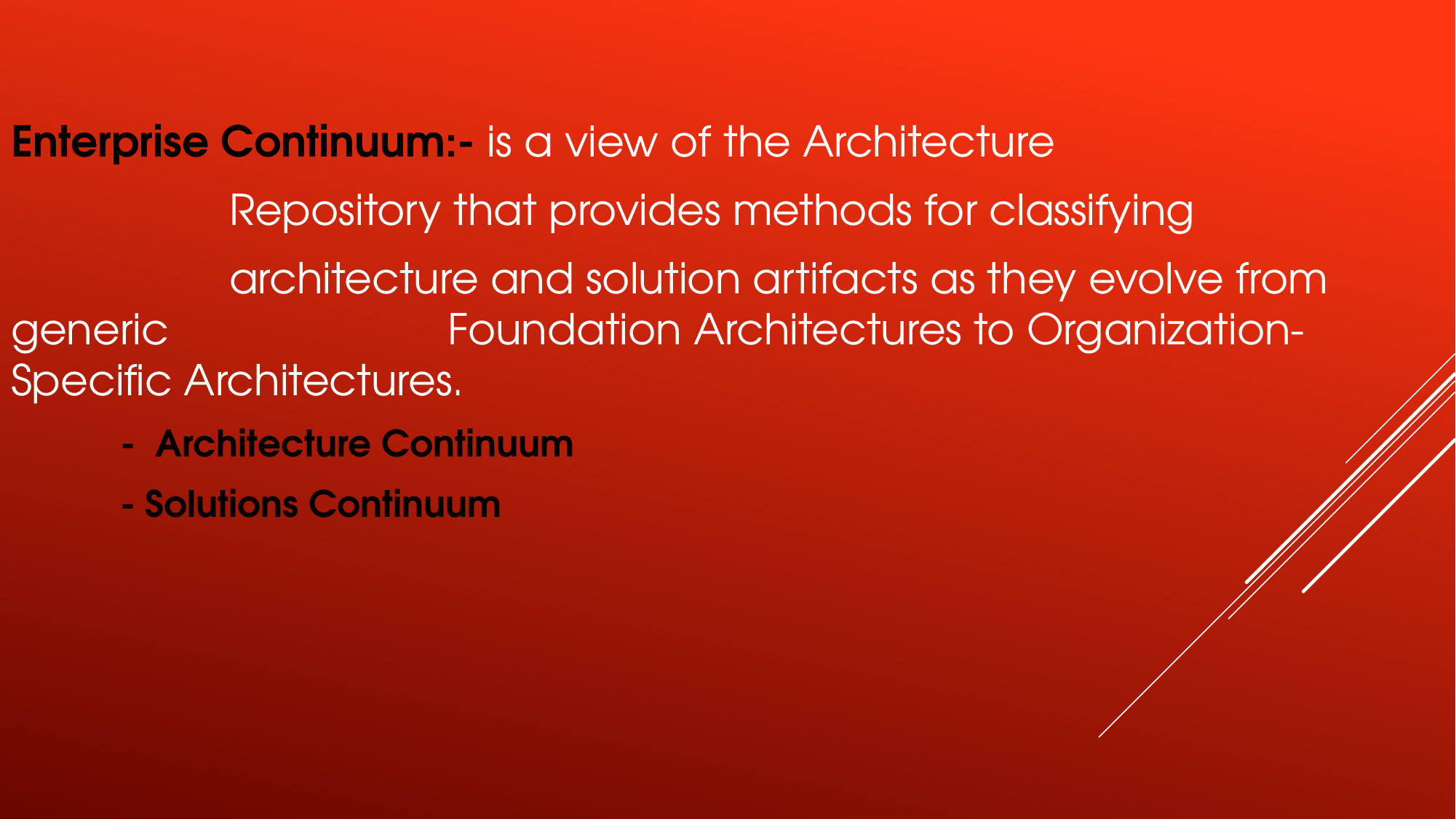

Enterprise Continuum:- is a view of the Architecture
		Repository that provides methods for classifying
		architecture and solution artifacts as they evolve from generic 			Foundation Architectures to Organization-Specific Architectures.
	-  Architecture Continuum
	- Solutions Continuum